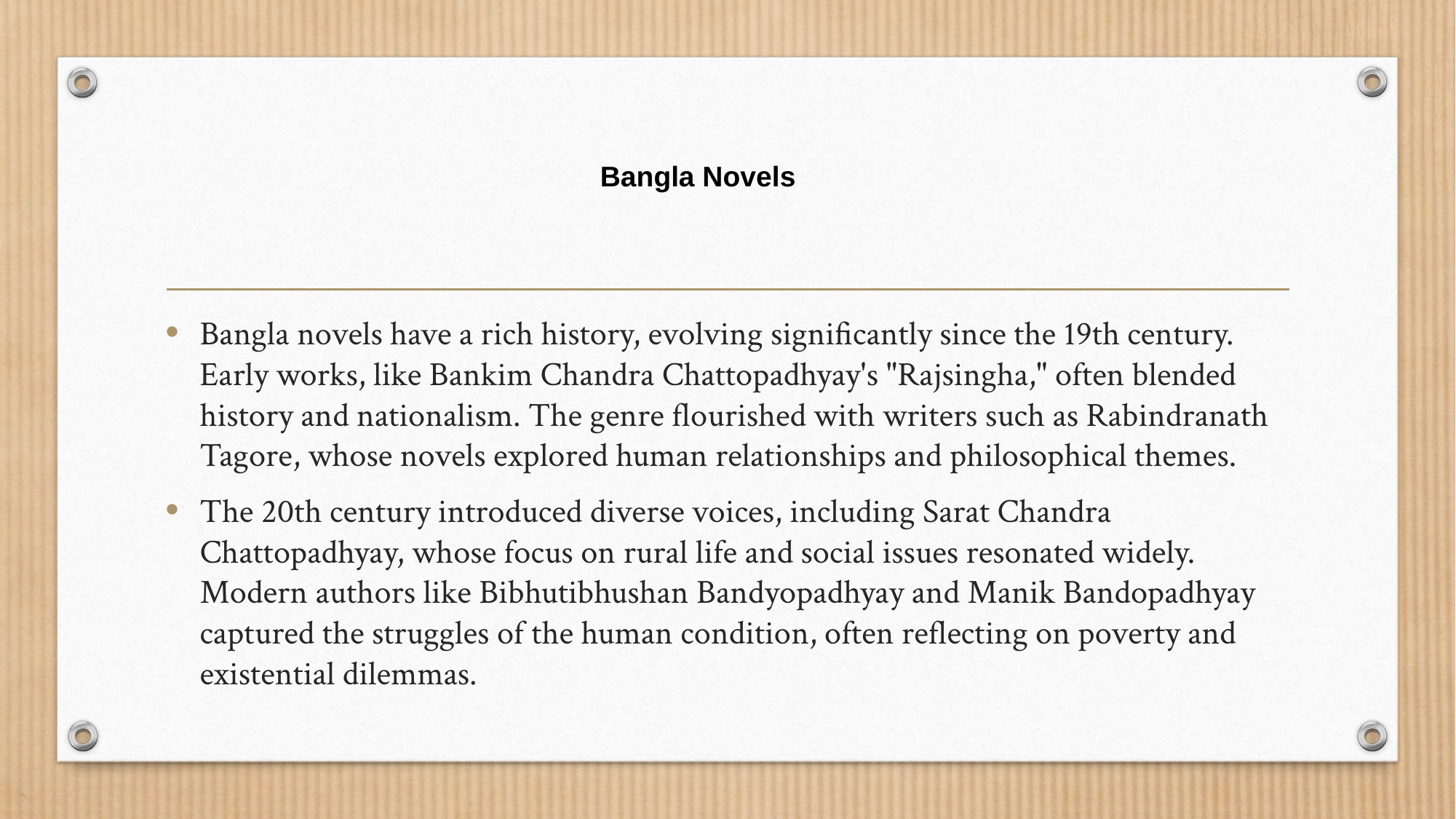

# Bangla Novels
Bangla novels have a rich history, evolving significantly since the 19th century. Early works, like Bankim Chandra Chattopadhyay's "Rajsingha," often blended history and nationalism. The genre flourished with writers such as Rabindranath Tagore, whose novels explored human relationships and philosophical themes.
The 20th century introduced diverse voices, including Sarat Chandra Chattopadhyay, whose focus on rural life and social issues resonated widely. Modern authors like Bibhutibhushan Bandyopadhyay and Manik Bandopadhyay captured the struggles of the human condition, often reflecting on poverty and existential dilemmas.